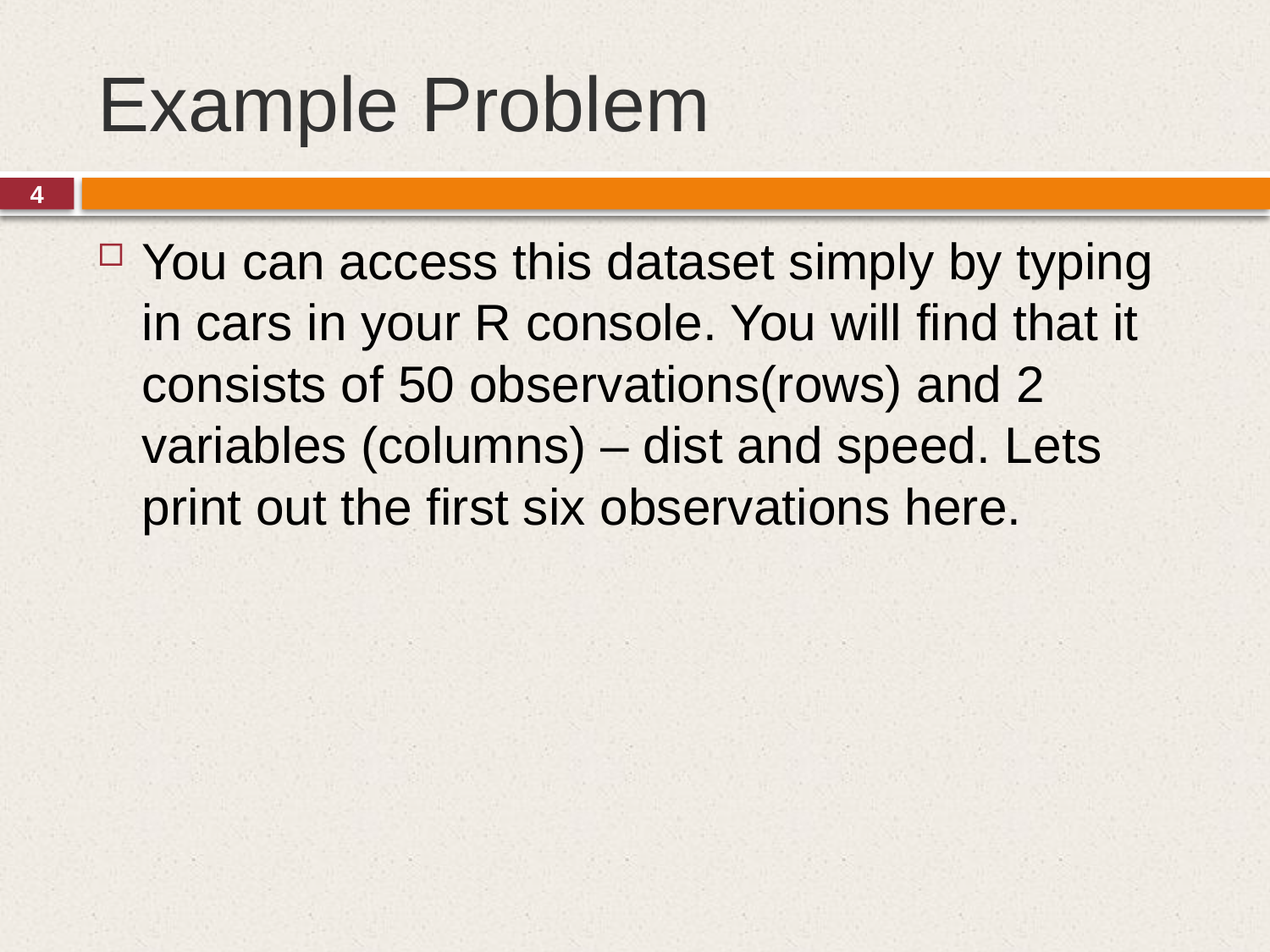

# Example Problem
4
You can access this dataset simply by typing in cars in your R console. You will find that it consists of 50 observations(rows) and 2 variables (columns) – dist and speed. Lets print out the first six observations here.